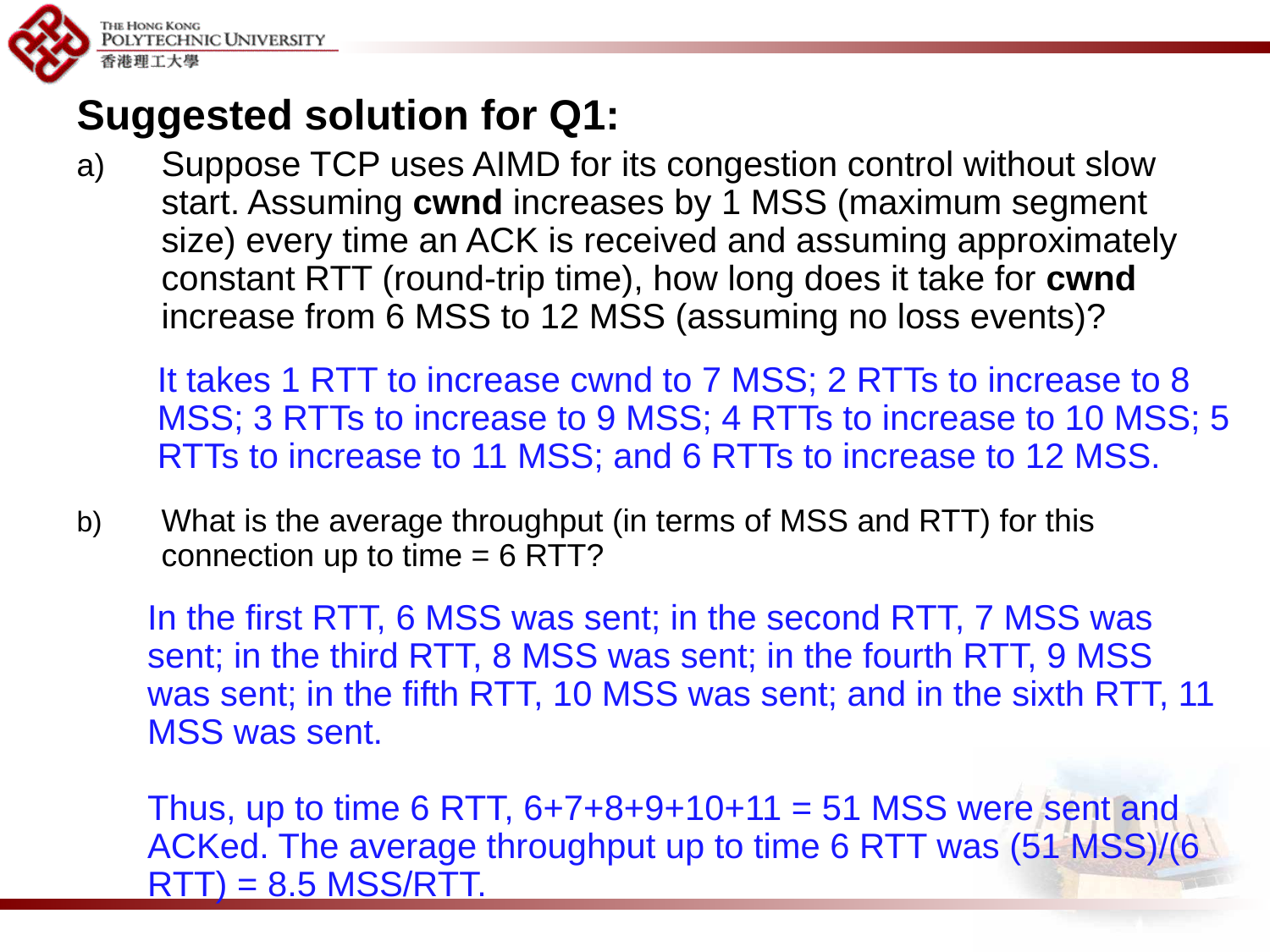

Suggested solution for Q1:
Suppose TCP uses AIMD for its congestion control without slow start. Assuming cwnd increases by 1 MSS (maximum segment size) every time an ACK is received and assuming approximately constant RTT (round-trip time), how long does it take for cwnd increase from 6 MSS to 12 MSS (assuming no loss events)?

What is the average throughput (in terms of MSS and RTT) for this connection up to time = 6 RTT?

It takes 1 RTT to increase cwnd to 7 MSS; 2 RTTs to increase to 8 MSS; 3 RTTs to increase to 9 MSS; 4 RTTs to increase to 10 MSS; 5 RTTs to increase to 11 MSS; and 6 RTTs to increase to 12 MSS.
In the first RTT, 6 MSS was sent; in the second RTT, 7 MSS was sent; in the third RTT, 8 MSS was sent; in the fourth RTT, 9 MSS was sent; in the fifth RTT, 10 MSS was sent; and in the sixth RTT, 11 MSS was sent.

Thus, up to time 6 RTT, 6+7+8+9+10+11 = 51 MSS were sent and ACKed. The average throughput up to time 6 RTT was (51 MSS)/(6 RTT) = 8.5 MSS/RTT.